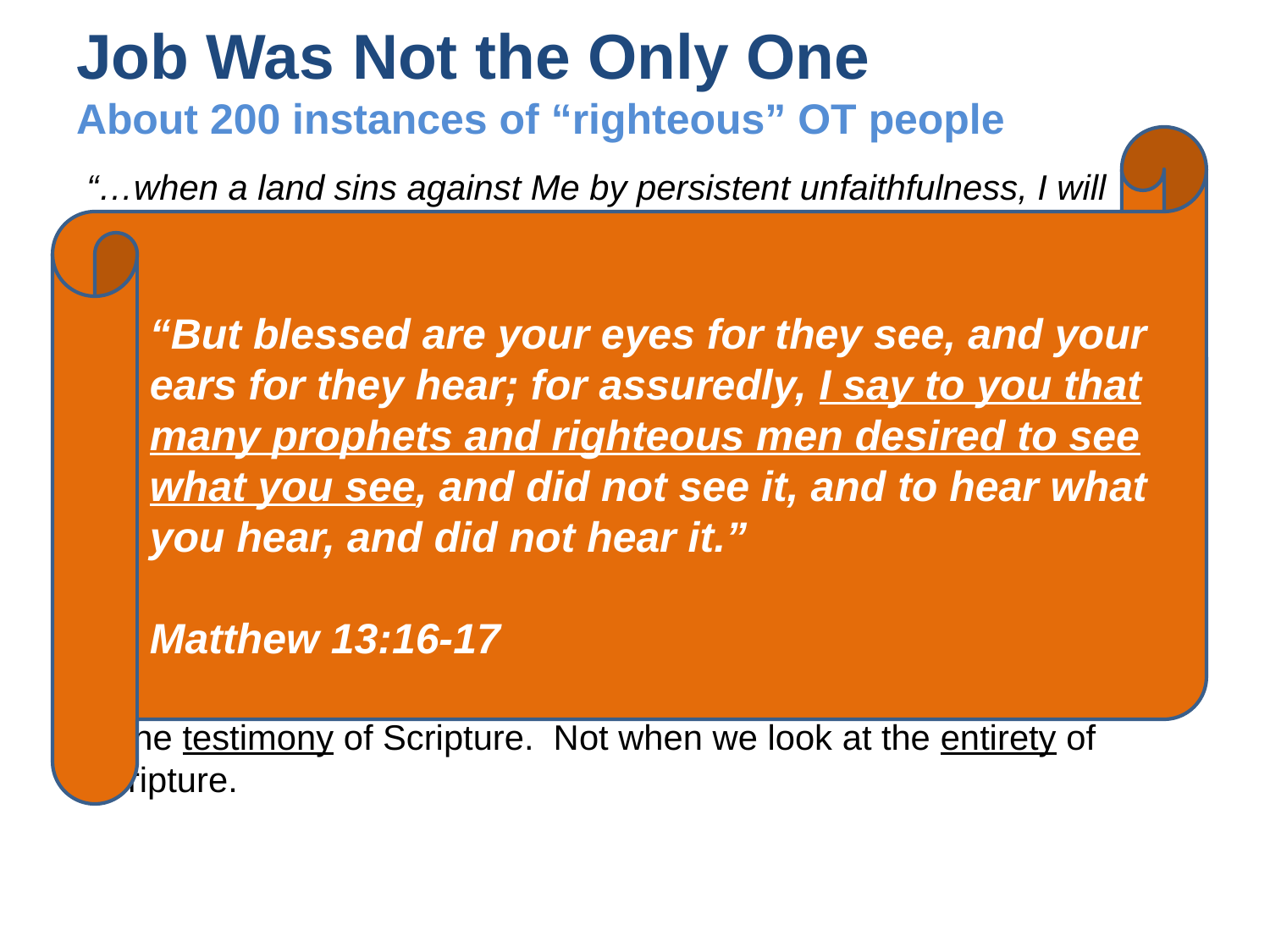

# Job Was Not the Only One About 200 instances of “righteous” OT people

“But blessed are your eyes for they see, and your ears for they hear; for assuredly, I say to you that many prophets and righteous men desired to see what you see, and did not see it, and to hear what you hear, and did not hear it.”

Matthew 13:16-17
“…when a land sins against Me by persistent unfaithfulness, I will stretch out My hand against it; I will cut off its supply of bread, send famine on it, and cut off man and beast from it. Even if these three men, Noah, Daniel, and Job, were in it, they would deliver only themselves by their righteousness…”   Ezekiel 14:12-14

“There was in the days of Herod… a certain priest named Zacharias… His wife… Elizabeth.  And they were both righteous before God, walking in all the commandments and ordinances of the Lord blameless.”  Luke 1:5-6

So, we read of blameless people who are righteous before God – not abominations before God.  Total depravity of mankind simply doesn’t fit the testimony of Scripture.  Not when we look at the entirety of Scripture.